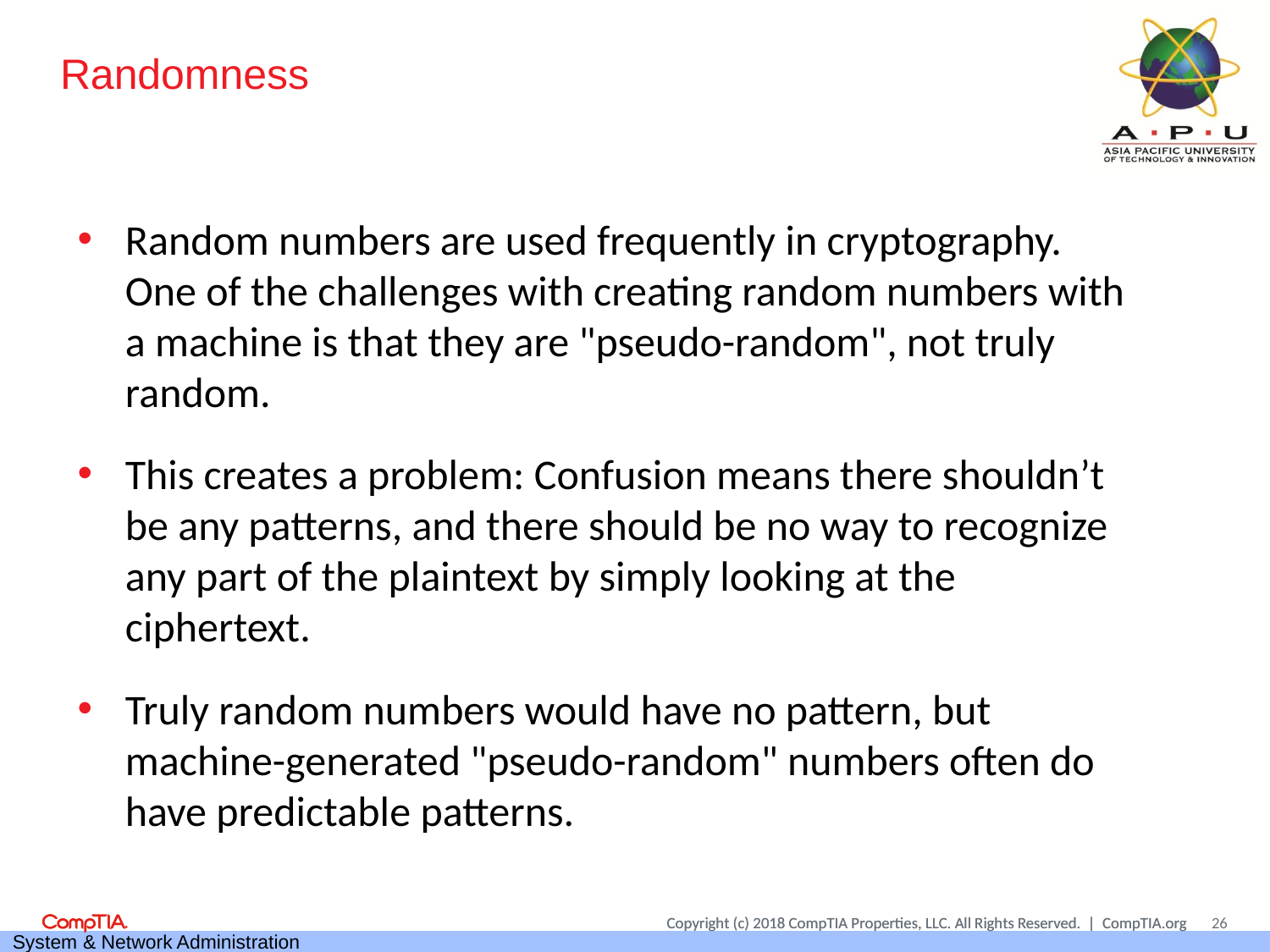

# Randomness
Random numbers are used frequently in cryptography.  One of the challenges with creating random numbers with a machine is that they are "pseudo-random", not truly random.
This creates a problem: Confusion means there shouldn’t be any patterns, and there should be no way to recognize any part of the plaintext by simply looking at the ciphertext.
Truly random numbers would have no pattern, but machine-generated "pseudo-random" numbers often do have predictable patterns.
26